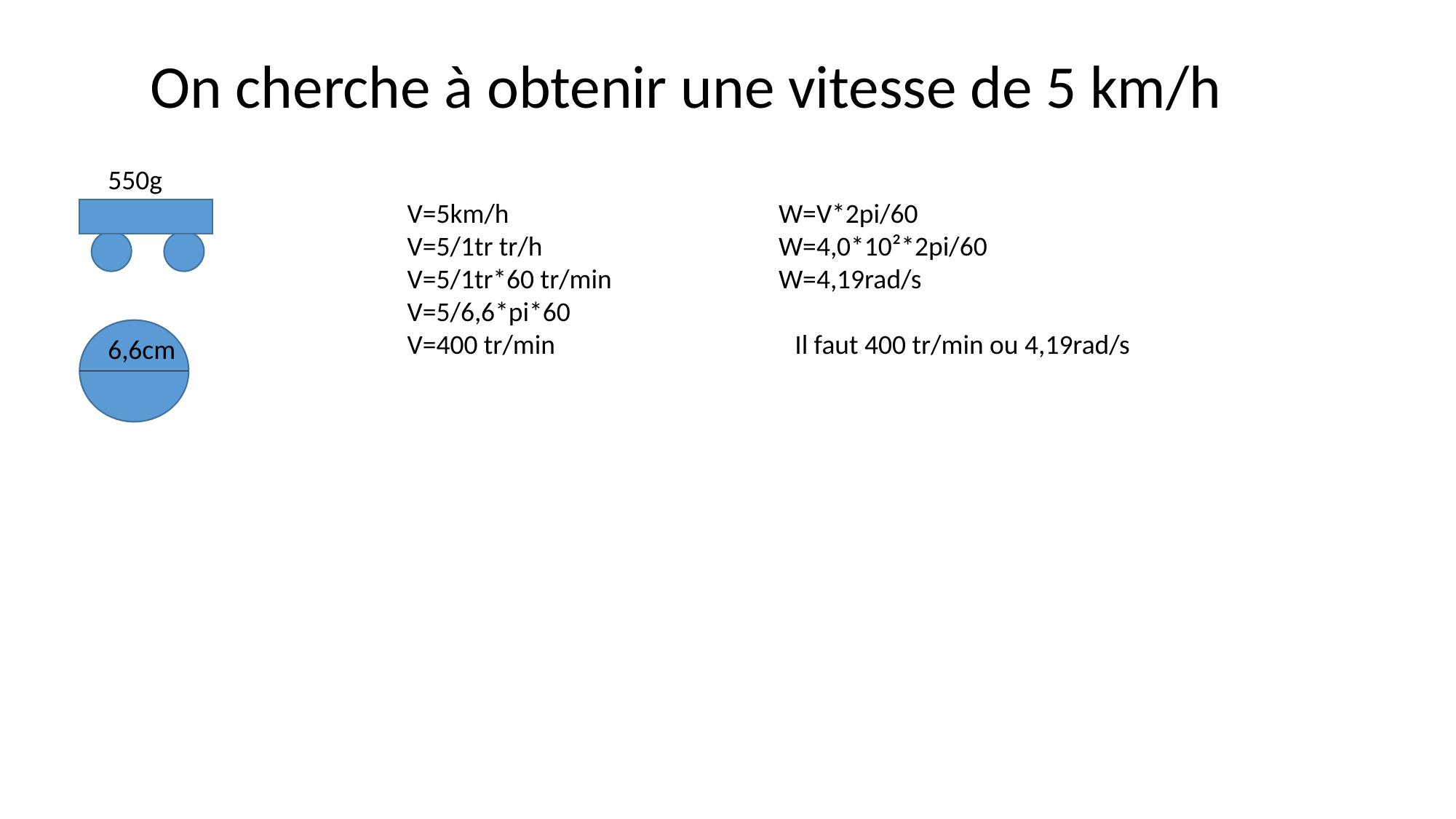

On cherche à obtenir une vitesse de 5 km/h

550g
V=5km/h
V=5/1tr tr/h
V=5/1tr*60 tr/min
V=5/6,6*pi*60
V=400 tr/min
W=V*2pi/60
W=4,0*10²*2pi/60
W=4,19rad/s

Il faut 400 tr/min ou 4,19rad/s
6,6cm